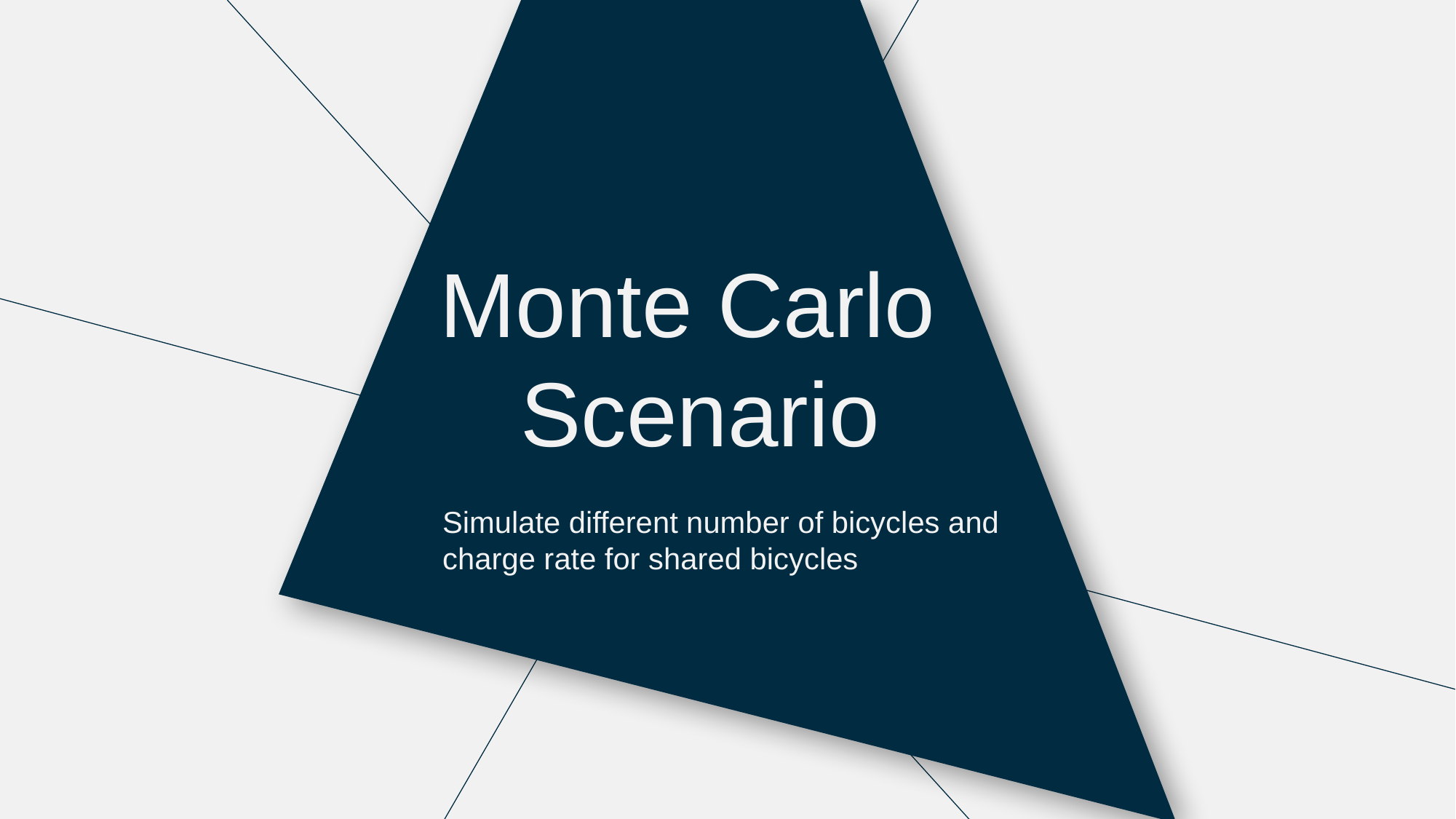

Monte Carlo
 Scenario

Simulate different number of bicycles and charge rate for shared bicycles